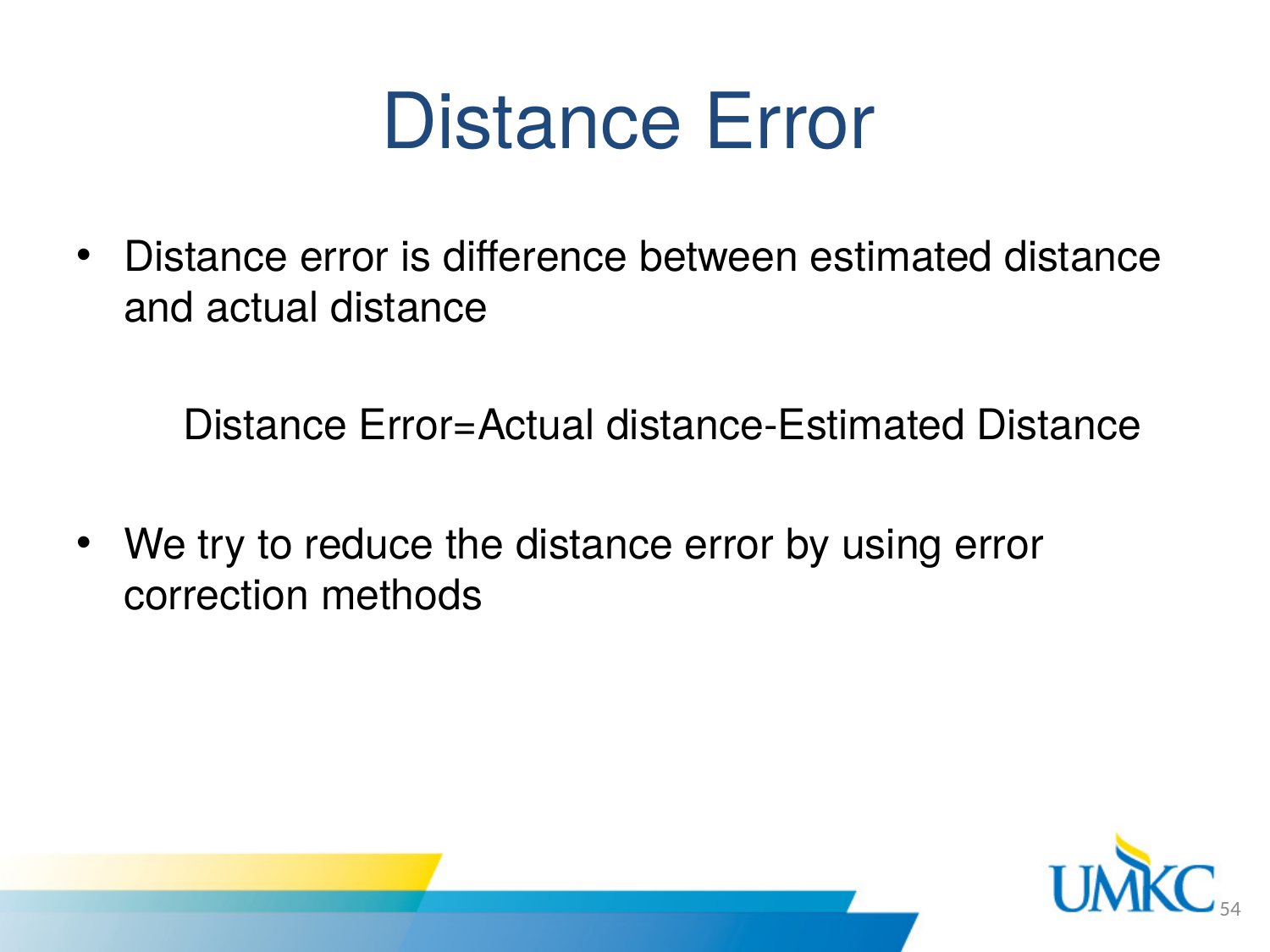

# Distance Error
Distance error is difference between estimated distance and actual distance

         Distance Error=Actual distance-Estimated Distance

We try to reduce the distance error by using error correction methods

54